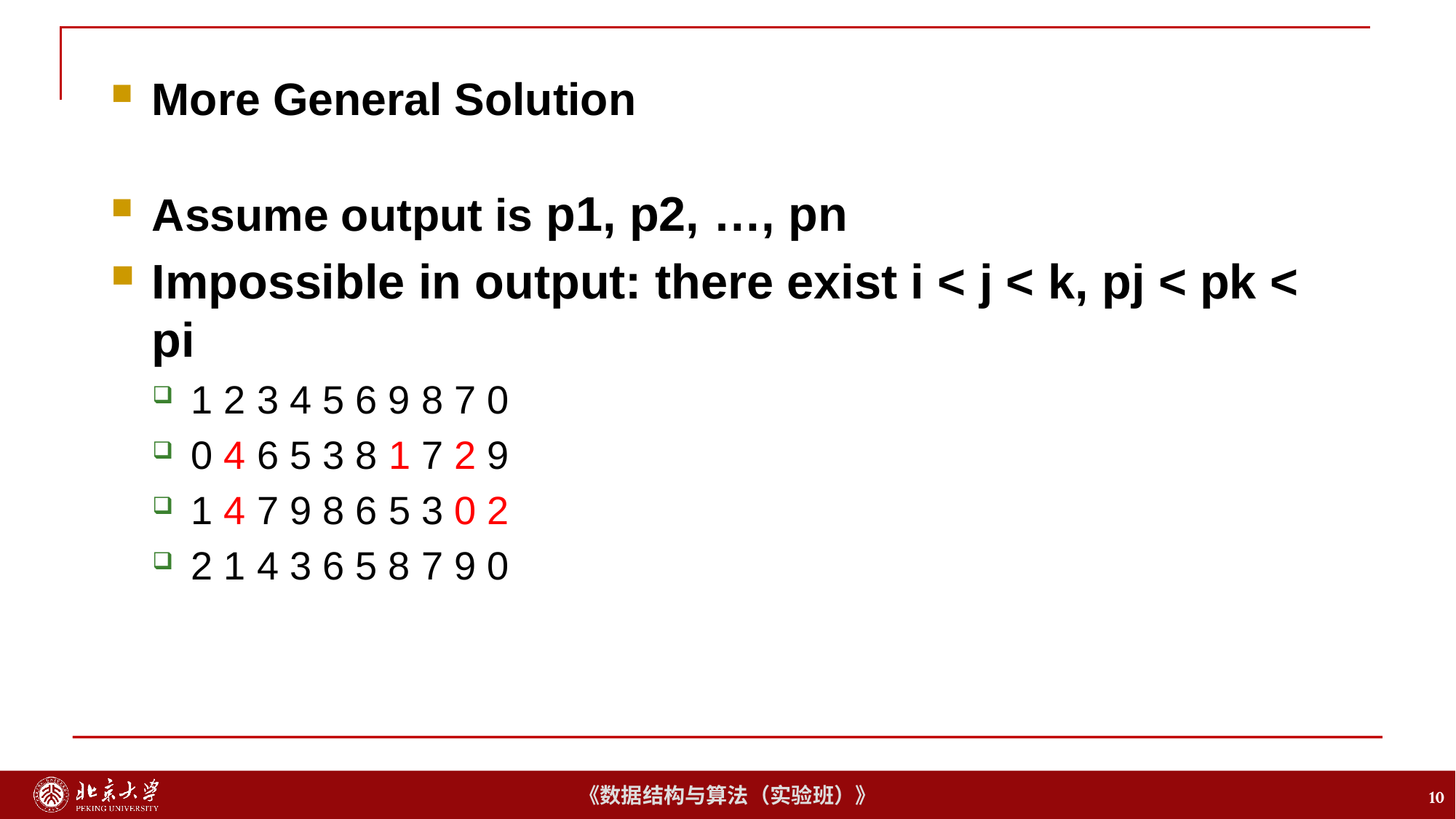

More General Solution
Assume output is p1, p2, …, pn
Impossible in output: there exist i < j < k, pj < pk < pi
1 2 3 4 5 6 9 8 7 0
0 4 6 5 3 8 1 7 2 9
1 4 7 9 8 6 5 3 0 2
2 1 4 3 6 5 8 7 9 0

10